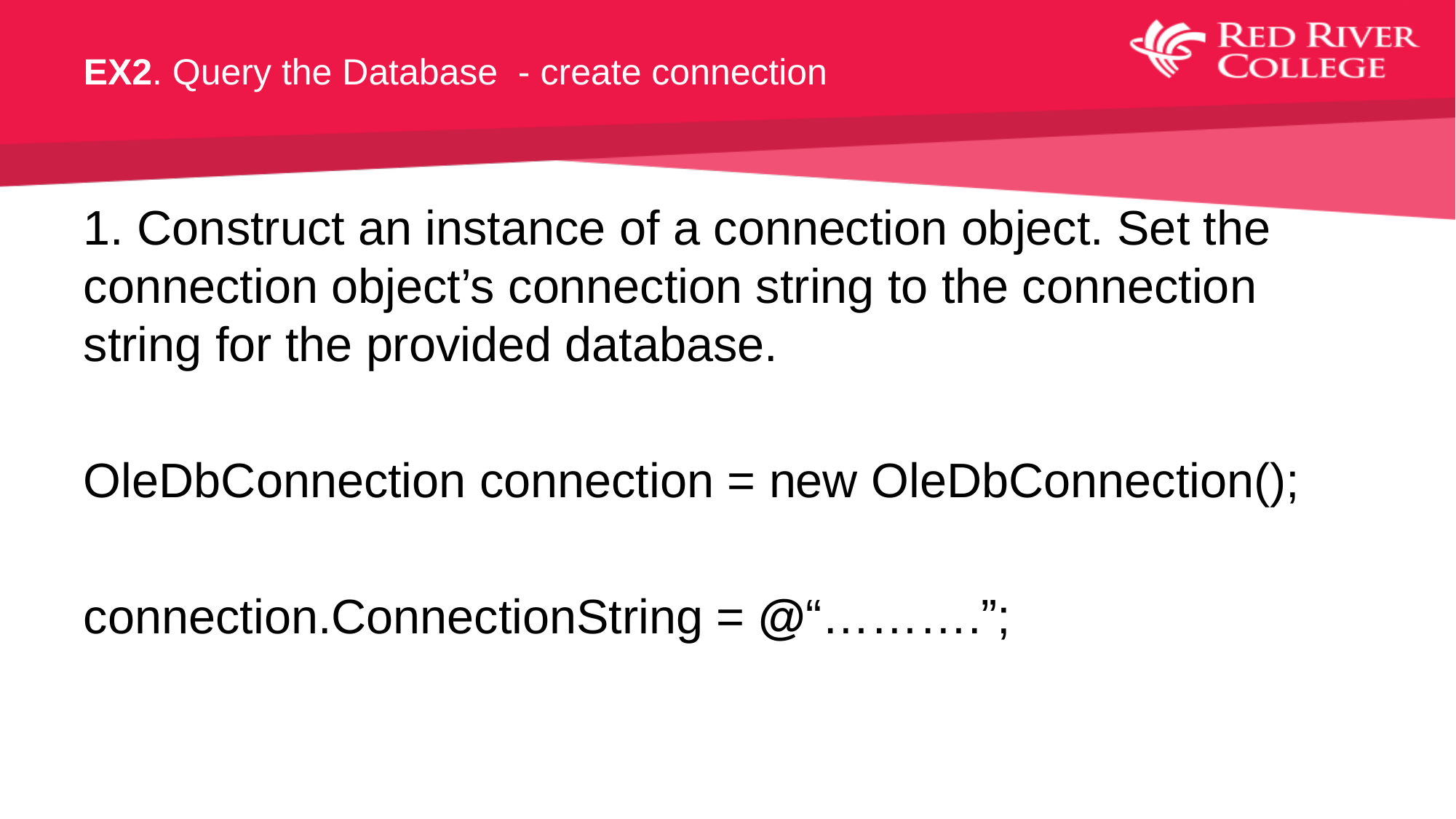

# EX2. Query the Database  - create connection
1. Construct an instance of a connection object. Set the connection object’s connection string to the connection string for the provided database.

OleDbConnection connection = new OleDbConnection();

connection.ConnectionString = @“……….”;